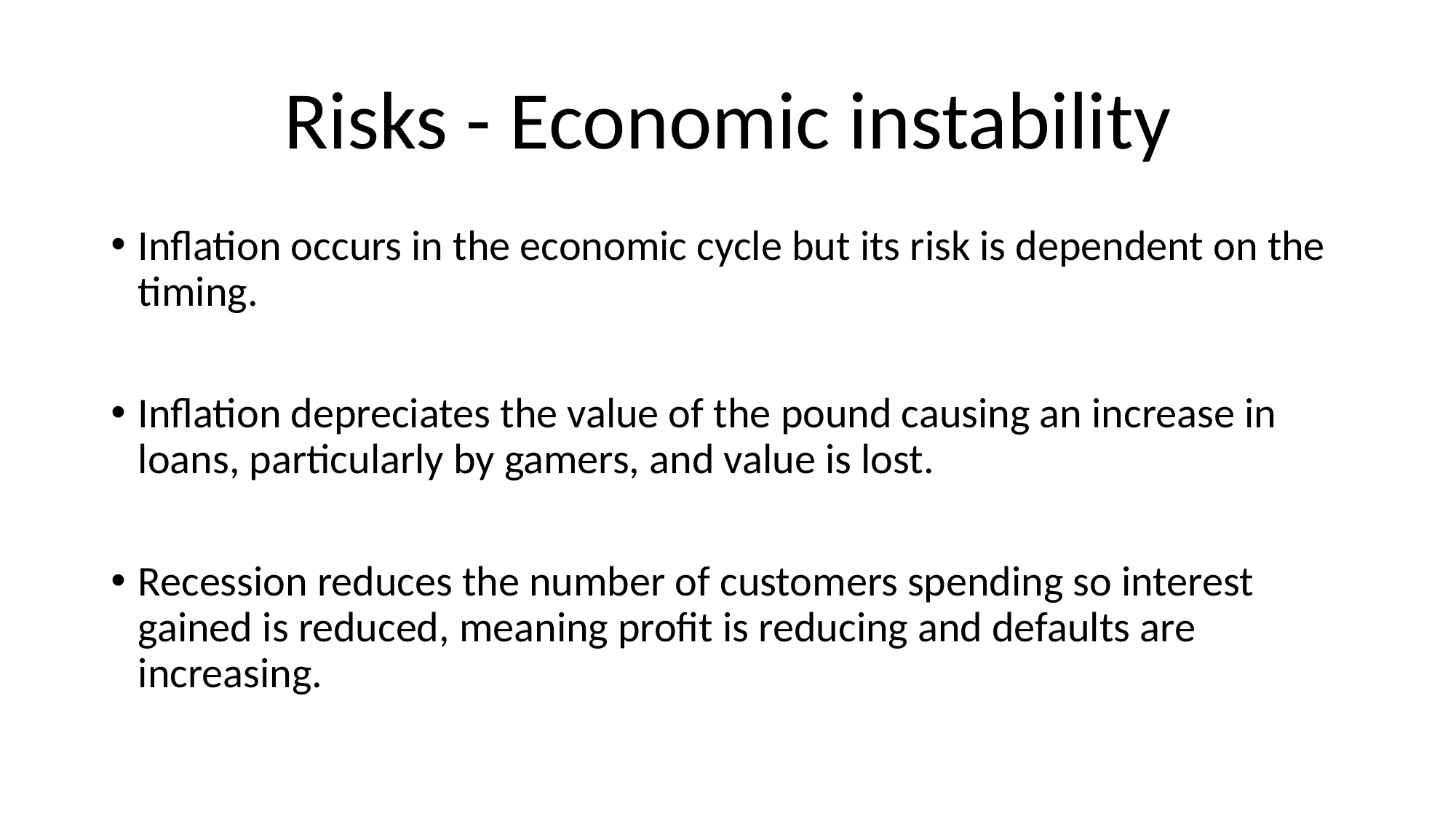

# Risks - Economic instability
Inflation occurs in the economic cycle but its risk is dependent on the timing.

Inflation depreciates the value of the pound causing an increase in loans, particularly by gamers, and value is lost.

Recession reduces the number of customers spending so interest gained is reduced, meaning profit is reducing and defaults are increasing.